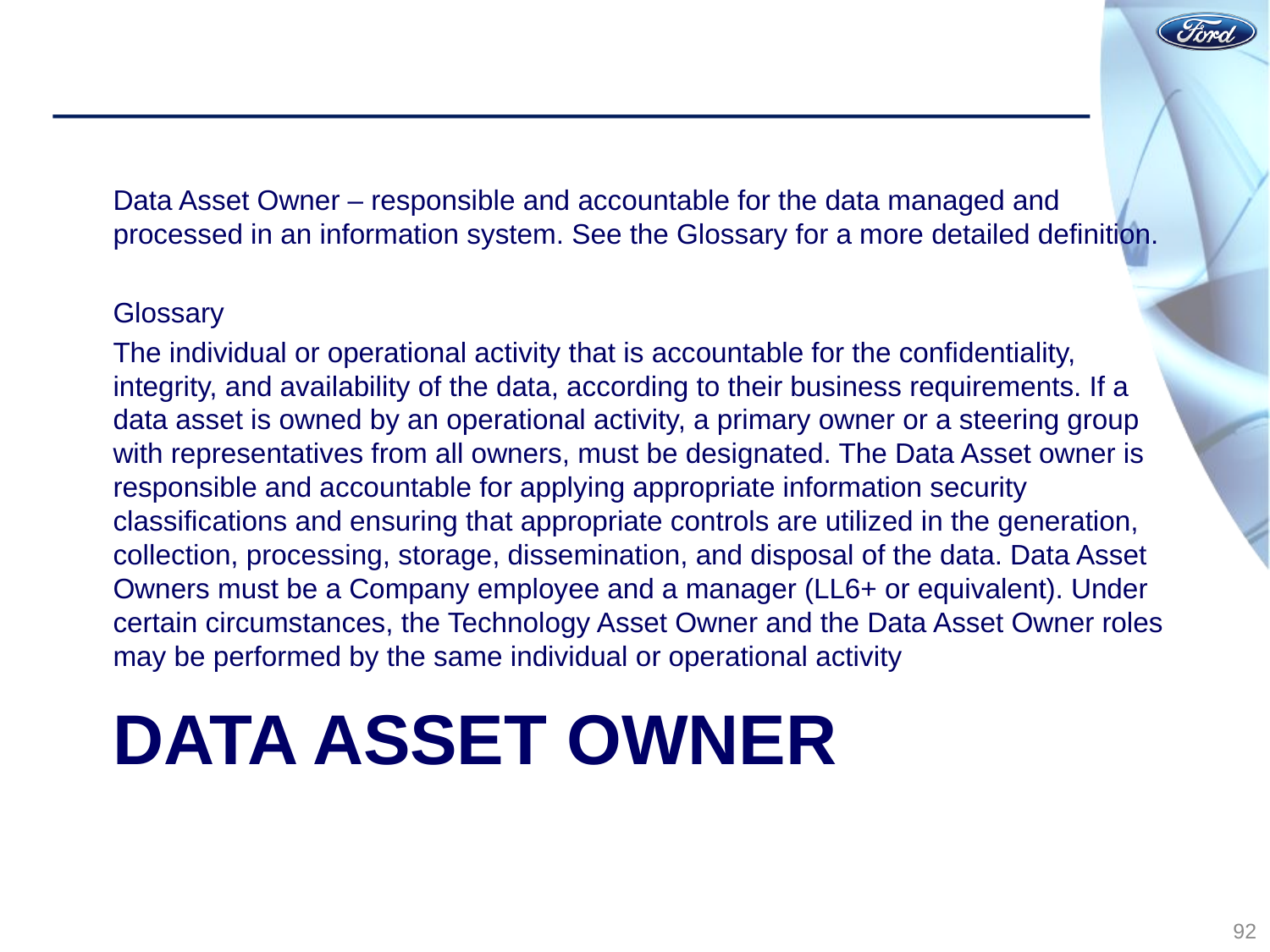

Data Asset Owner – responsible and accountable for the data managed and processed in an information system. See the Glossary for a more detailed definition.

Glossary
The individual or operational activity that is accountable for the confidentiality, integrity, and availability of the data, according to their business requirements. If a data asset is owned by an operational activity, a primary owner or a steering group with representatives from all owners, must be designated. The Data Asset owner is responsible and accountable for applying appropriate information security classifications and ensuring that appropriate controls are utilized in the generation, collection, processing, storage, dissemination, and disposal of the data. Data Asset Owners must be a Company employee and a manager (LL6+ or equivalent). Under certain circumstances, the Technology Asset Owner and the Data Asset Owner roles may be performed by the same individual or operational activity
# Data Asset Owner
92